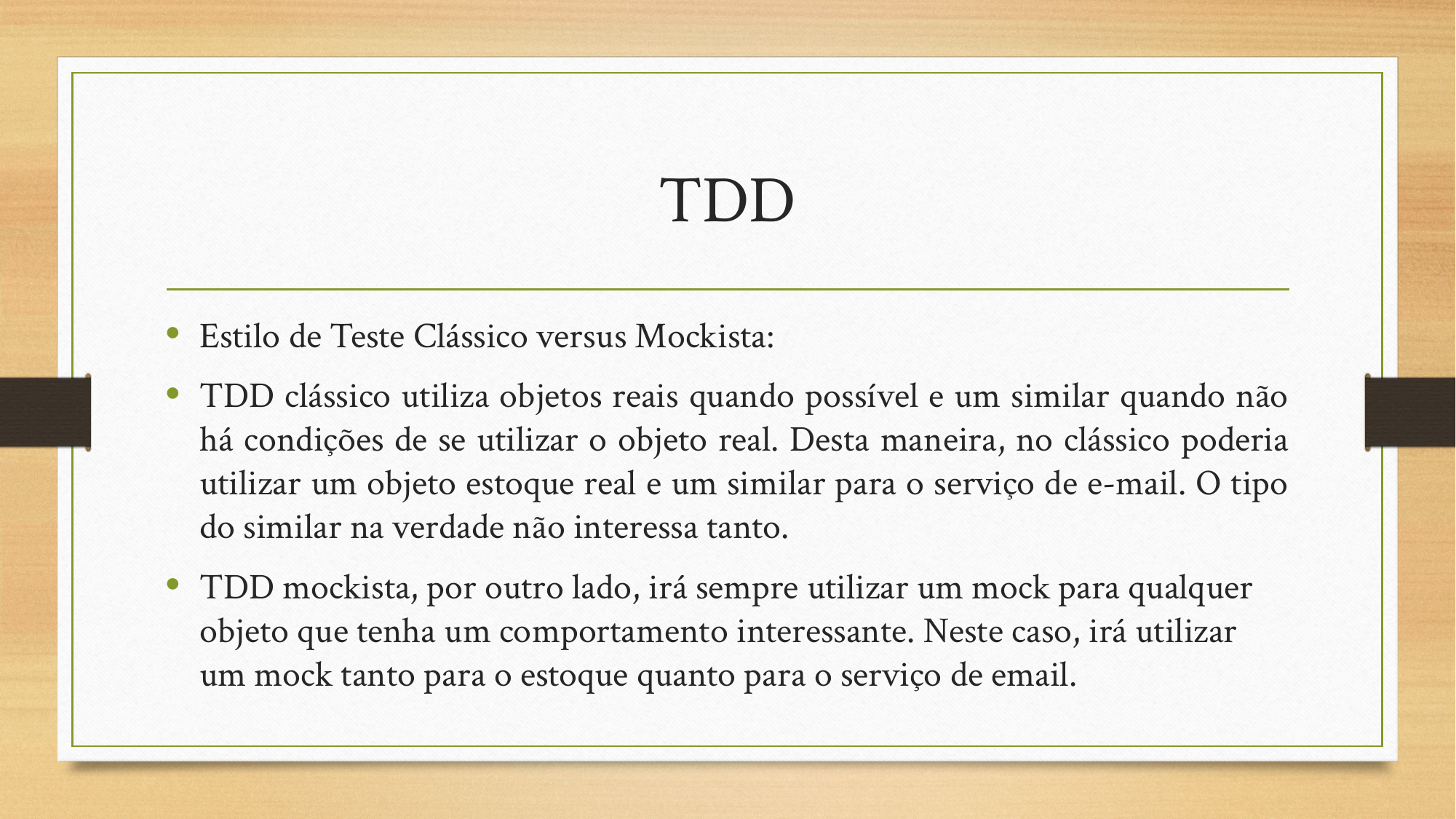

# TDD
Estilo de Teste Clássico versus Mockista:
TDD clássico utiliza objetos reais quando possível e um similar quando não há condições de se utilizar o objeto real. Desta maneira, no clássico poderia utilizar um objeto estoque real e um similar para o serviço de e-mail. O tipo do similar na verdade não interessa tanto.
TDD mockista, por outro lado, irá sempre utilizar um mock para qualquer objeto que tenha um comportamento interessante. Neste caso, irá utilizar um mock tanto para o estoque quanto para o serviço de email.